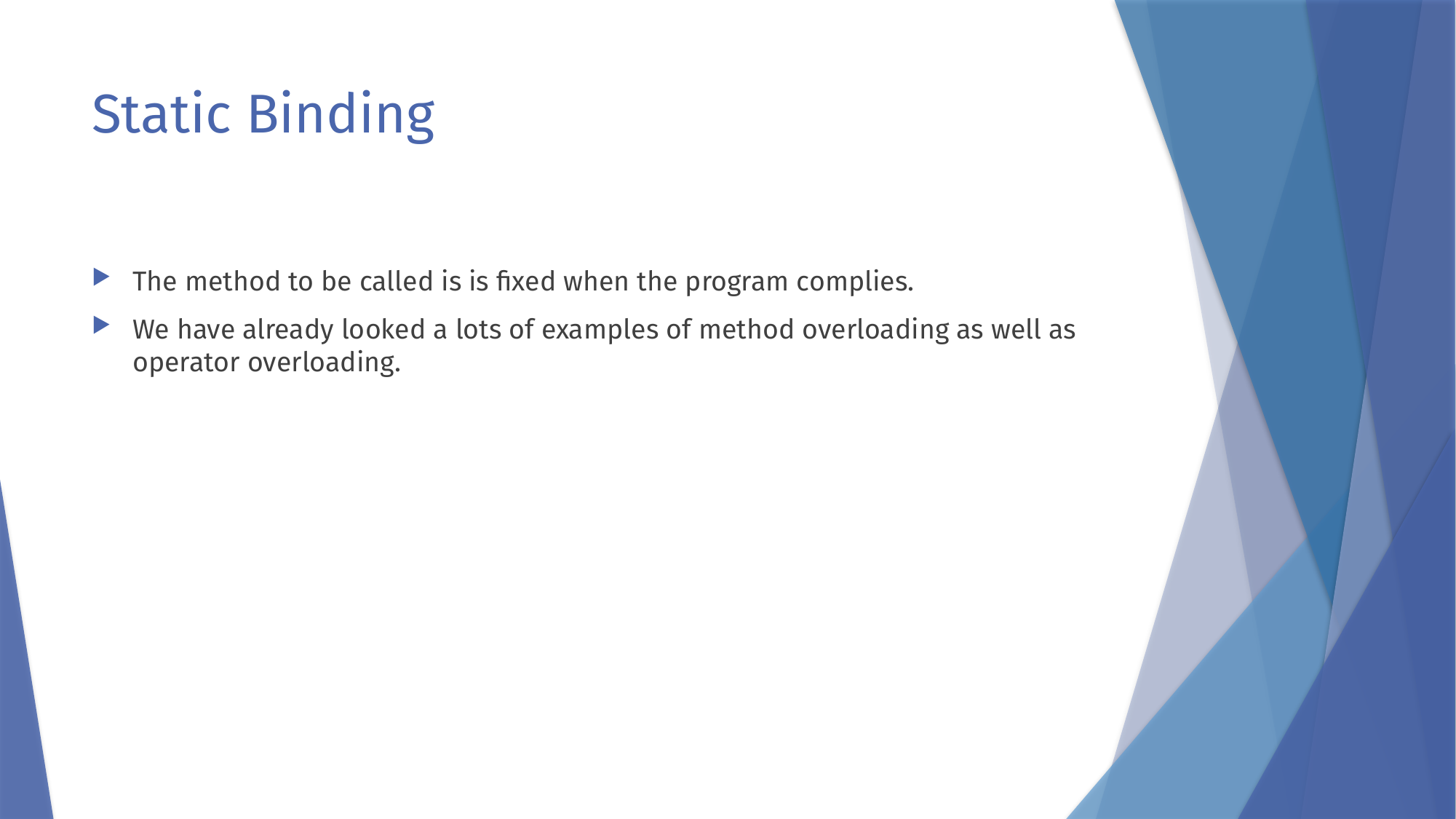

# Static Binding
The method to be called is is fixed when the program complies.
We have already looked a lots of examples of method overloading as well as operator overloading.